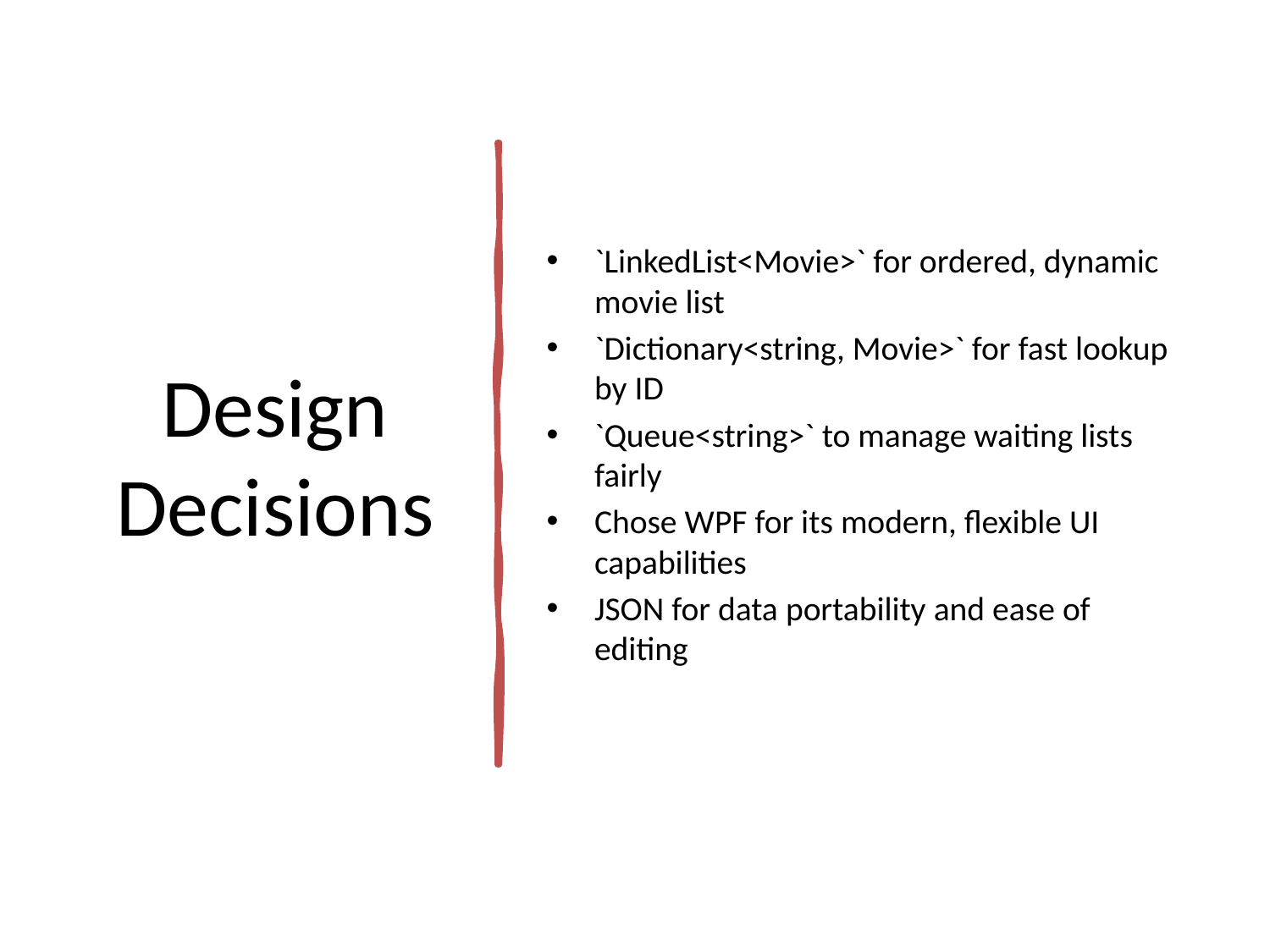

# Design Decisions
`LinkedList<Movie>` for ordered, dynamic movie list
`Dictionary<string, Movie>` for fast lookup by ID
`Queue<string>` to manage waiting lists fairly
Chose WPF for its modern, flexible UI capabilities
JSON for data portability and ease of editing